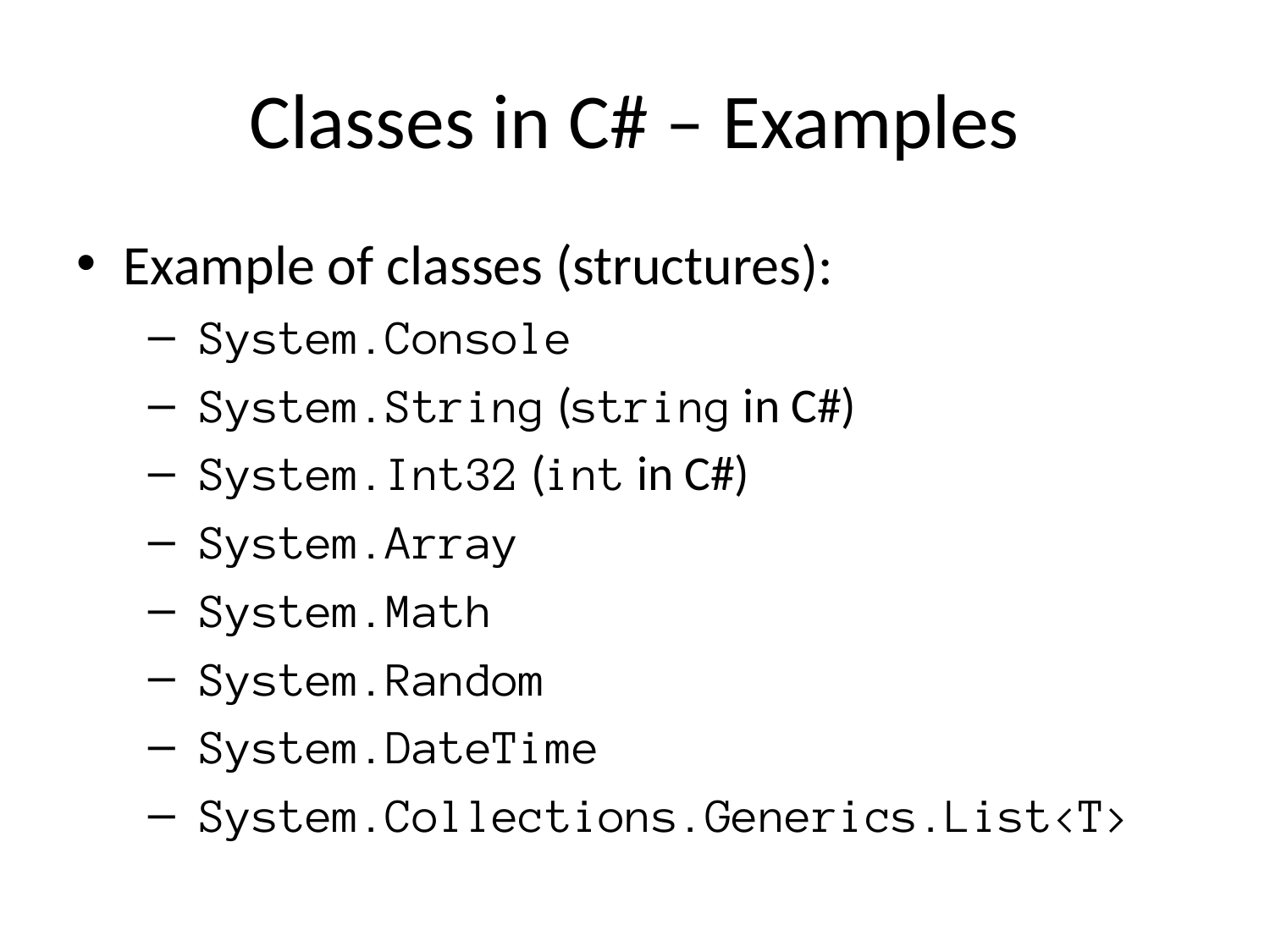

# Classes in C# – Examples
Example of classes (structures):
System.Console
System.String (string in C#)
System.Int32 (int in C#)
System.Array
System.Math
System.Random
System.DateTime
System.Collections.Generics.List<T>